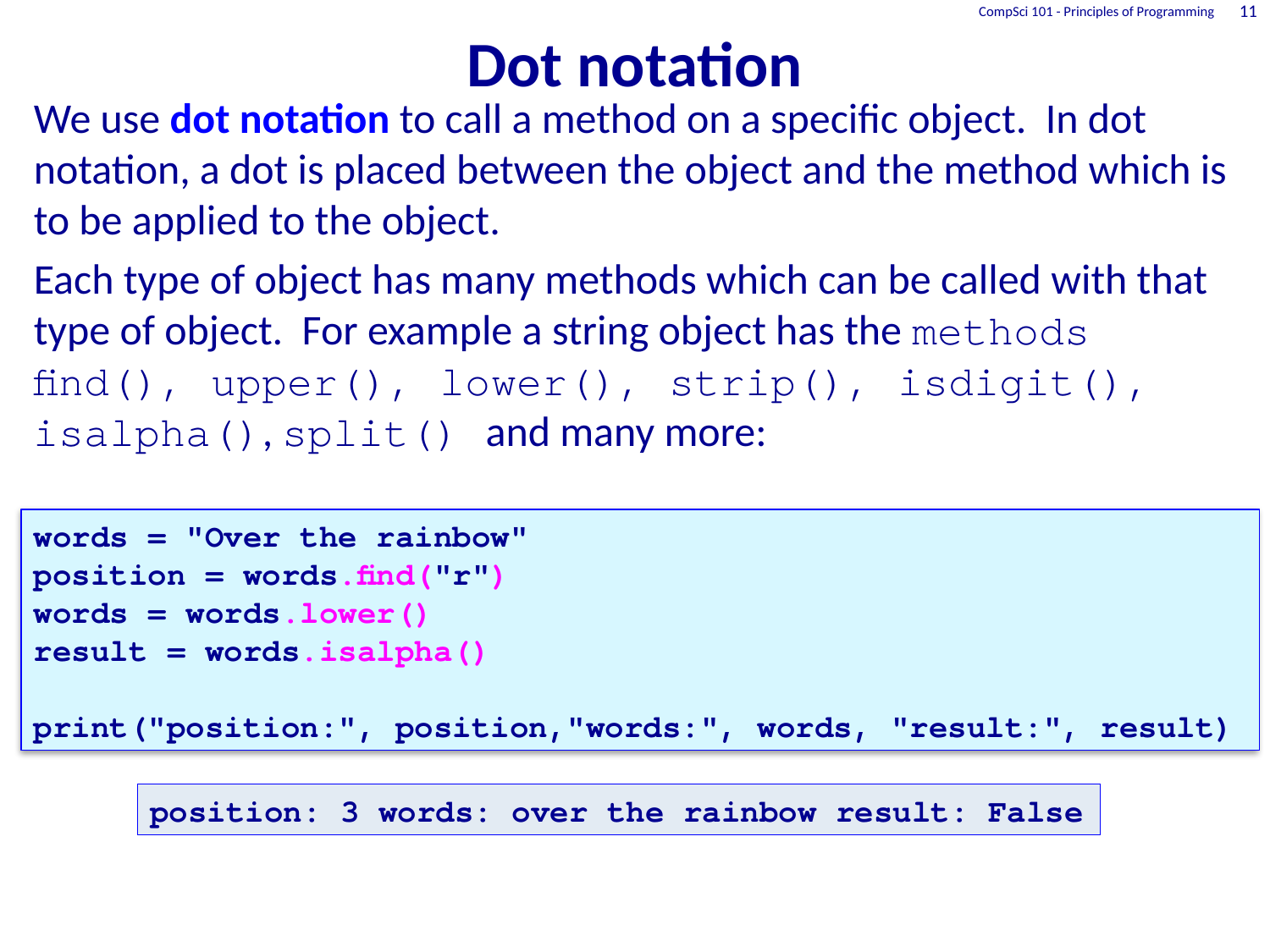

# Dot notation
CompSci 101 - Principles of Programming
11
We use dot notation to call a method on a specific object.  In dot notation, a dot is placed between the object and the method which is to be applied to the object.
Each type of object has many methods which can be called with that type of object.  For example a string object has the methods find(), upper(), lower(), strip(), isdigit(), isalpha(), split() and many more:

words = "Over the rainbow"
position = words.find("r")
words = words.lower()
result = words.isalpha()

print("position:", position,"words:", words, "result:", result)
position: 3 words: over the rainbow result: False